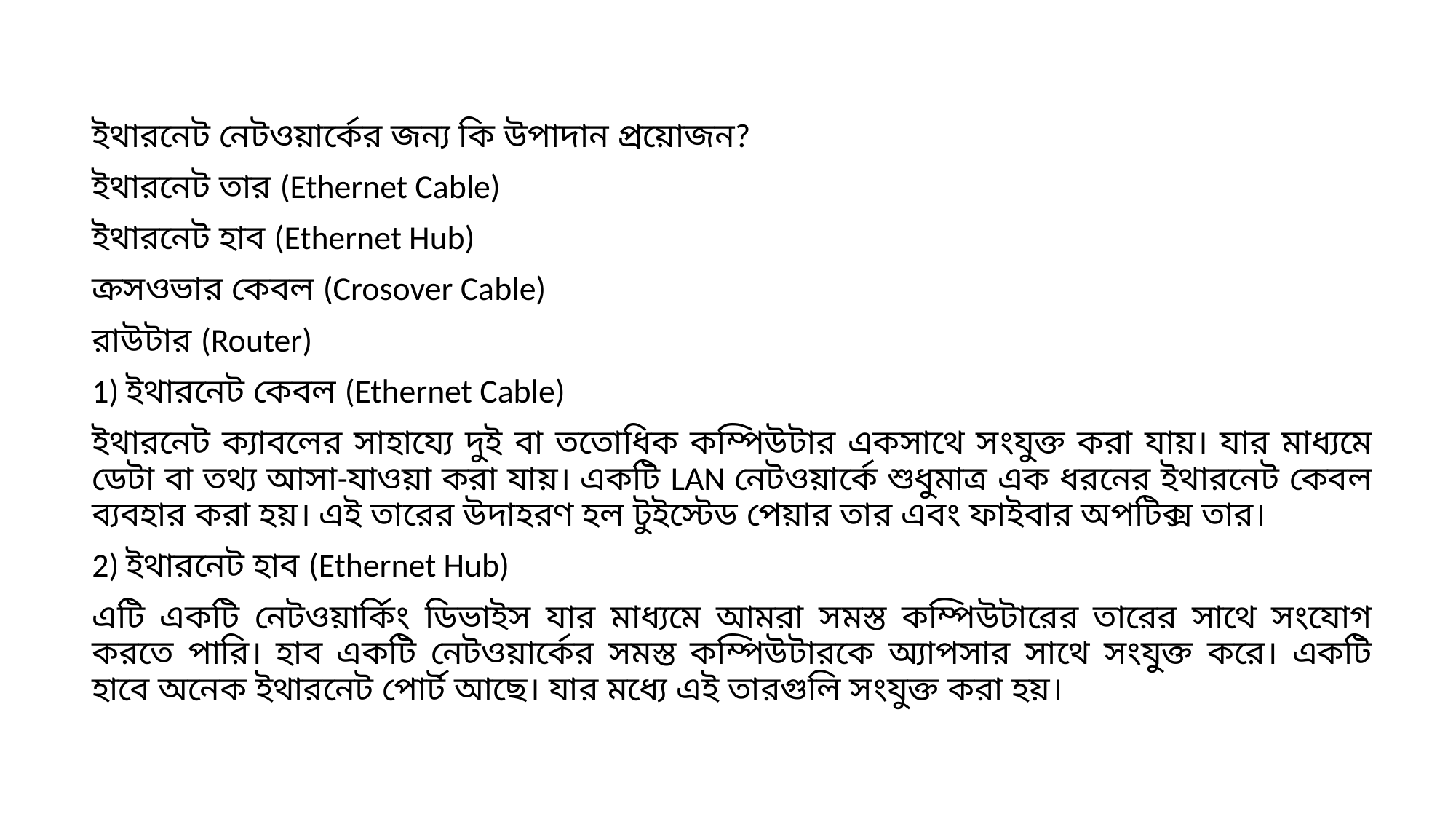

ইথারনেট নেটওয়ার্কের জন্য কি উপাদান প্রয়োজন?
ইথারনেট তার (Ethernet Cable)
ইথারনেট হাব (Ethernet Hub)
ক্রসওভার কেবল (Crosover Cable)
রাউটার (Router)
1) ইথারনেট কেবল (Ethernet Cable)
ইথারনেট ক্যাবলের সাহায্যে দুই বা ততোধিক কম্পিউটার একসাথে সংযুক্ত করা যায়। যার মাধ্যমে ডেটা বা তথ্য আসা-যাওয়া করা যায়। একটি LAN নেটওয়ার্কে শুধুমাত্র এক ধরনের ইথারনেট কেবল ব্যবহার করা হয়। এই তারের উদাহরণ হল টুইস্টেড পেয়ার তার এবং ফাইবার অপটিক্স তার।
2) ইথারনেট হাব (Ethernet Hub)
এটি একটি নেটওয়ার্কিং ডিভাইস যার মাধ্যমে আমরা সমস্ত কম্পিউটারের তারের সাথে সংযোগ করতে পারি। হাব একটি নেটওয়ার্কের সমস্ত কম্পিউটারকে অ্যাপসার সাথে সংযুক্ত করে। একটি হাবে অনেক ইথারনেট পোর্ট আছে। যার মধ্যে এই তারগুলি সংযুক্ত করা হয়।